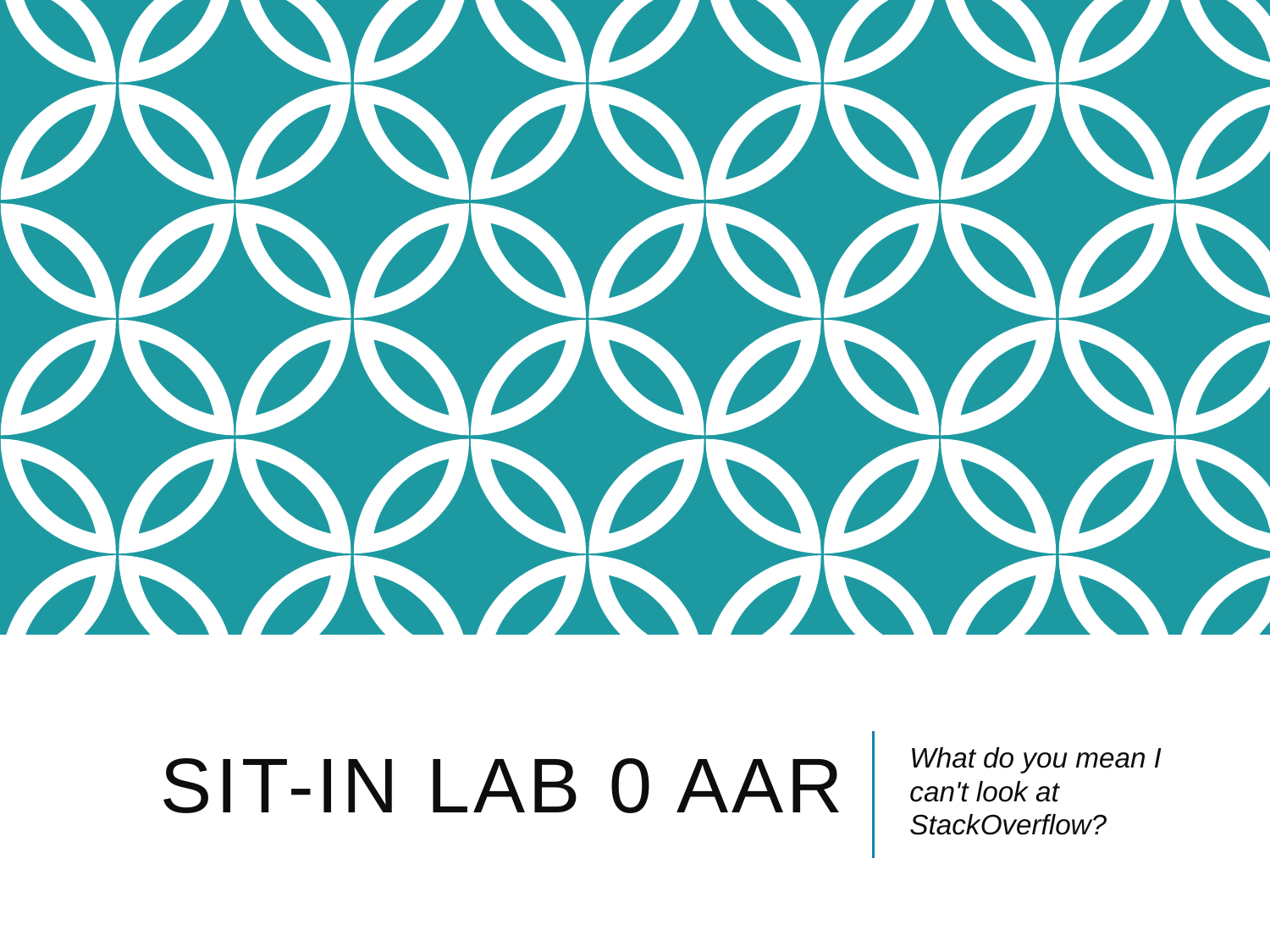

# Sit-in Lab 0 AAR
What do you mean I can't look at StackOverflow?